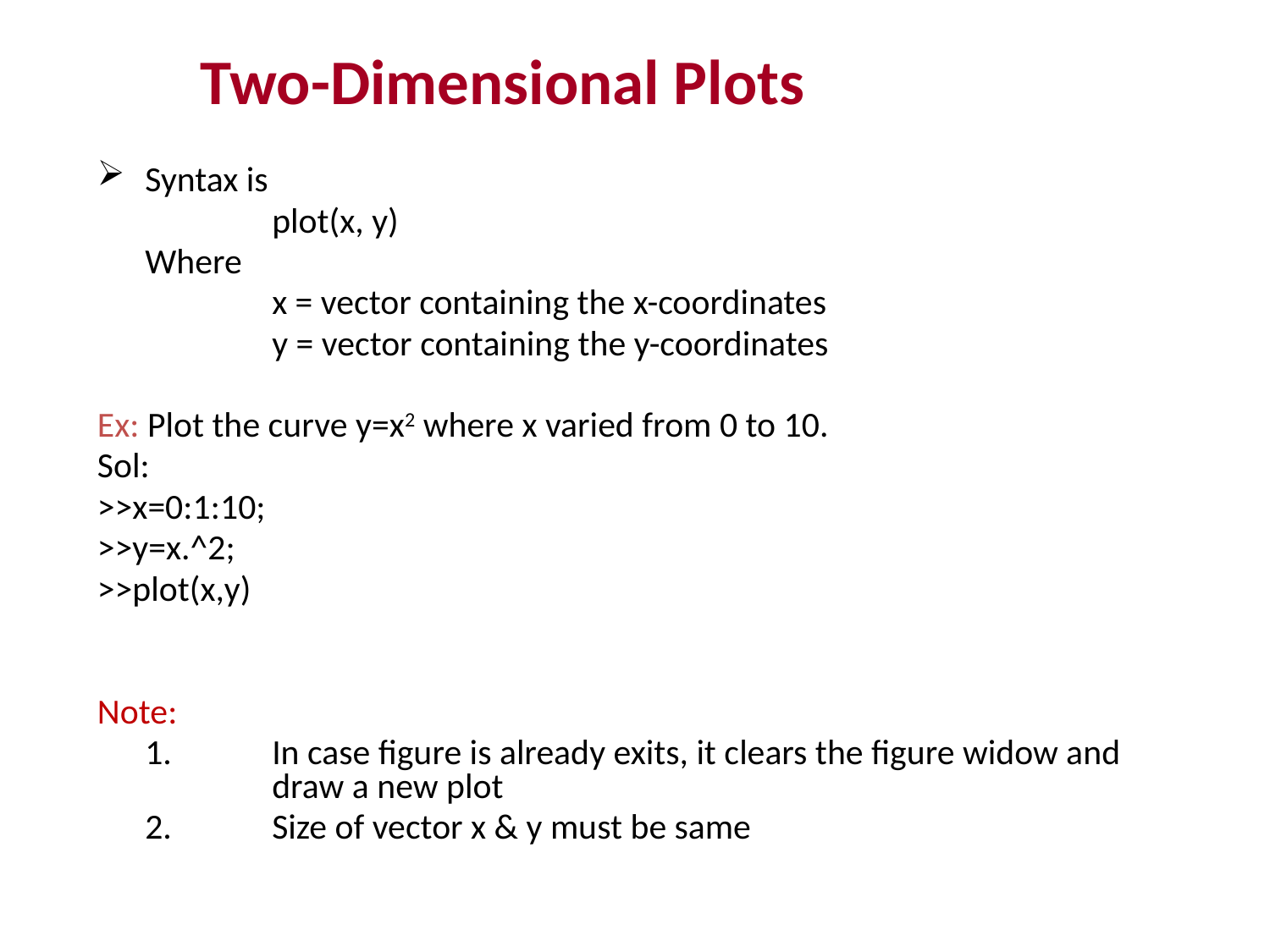

Two-Dimensional Plots
Syntax is
		plot(x, y)
	Where
		x = vector containing the x-coordinates
		y = vector containing the y-coordinates

Ex: Plot the curve y=x2 where x varied from 0 to 10.
Sol:
>>x=0:1:10;
>>y=x.^2;
>>plot(x,y)

Note:
	1.	In case figure is already exits, it clears the figure widow and             	draw a new plot
	2.	Size of vector x & y must be same